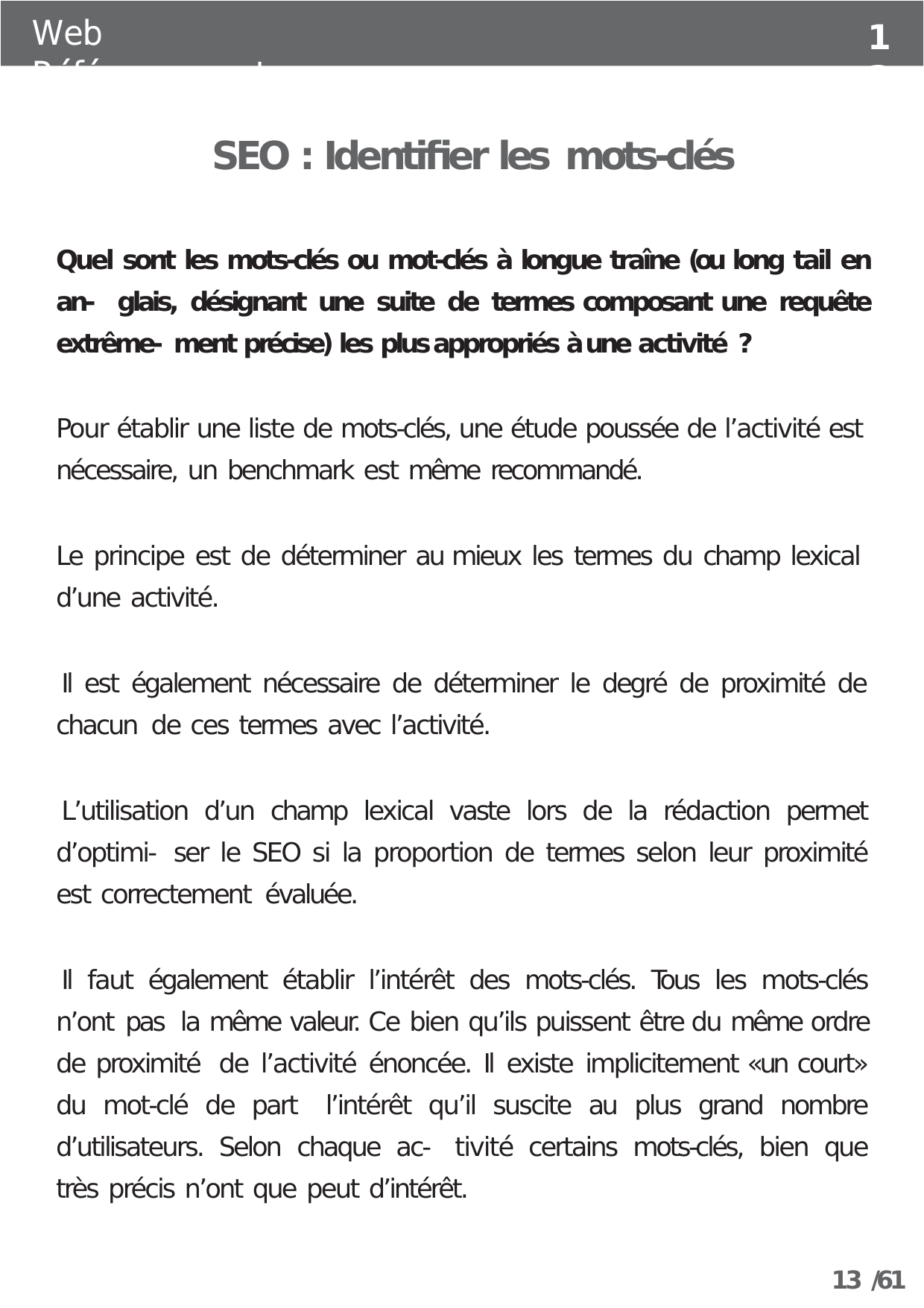

Web Référencement
13
SEO : Identifier les mots-clés

Quel sont les mots-clés ou mot-clés à longue traîne (ou long tail en an-  glais, désignant une suite de termes composant une requête extrême-  ment précise) les plus appropriés à une activité ?

Pour établir une liste de mots-clés, une étude poussée de l’activité est  nécessaire, un benchmark est même recommandé.

Le principe est de déterminer au mieux les termes du champ lexical  d’une activité.

Il est également nécessaire de déterminer le degré de proximité de chacun  de ces termes avec l’activité.

L’utilisation d’un champ lexical vaste lors de la rédaction permet d’optimi-  ser le SEO si la proportion de termes selon leur proximité est correctement  évaluée.

Il faut également établir l’intérêt des mots-clés. Tous les mots-clés n’ont pas  la même valeur. Ce bien qu’ils puissent être du même ordre de proximité  de l’activité énoncée. Il existe implicitement «un court» du mot-clé de part  l’intérêt qu’il suscite au plus grand nombre d’utilisateurs. Selon chaque ac-  tivité certains mots-clés, bien que très précis n’ont que peut d’intérêt.
13 /61